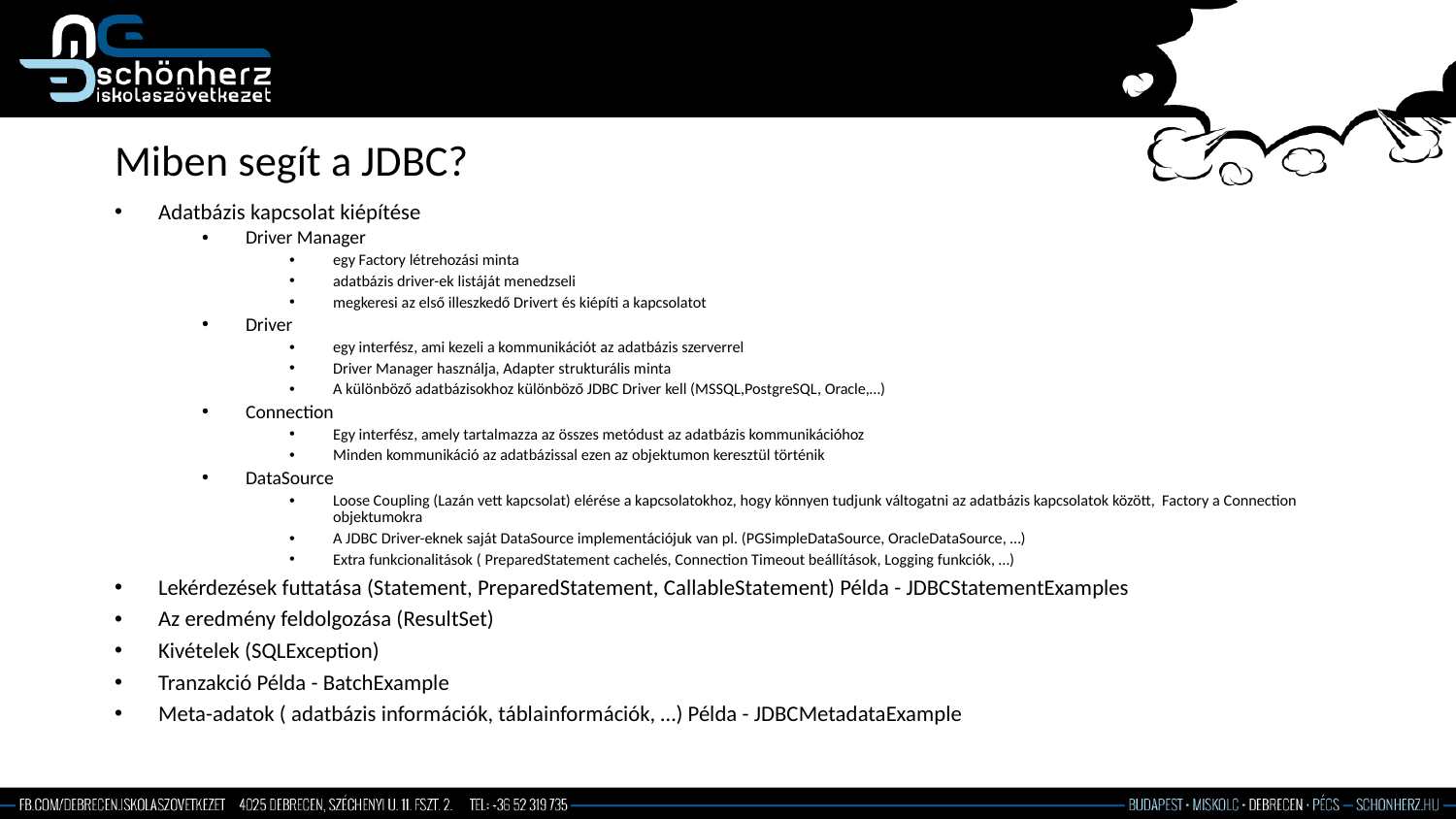

# Miben segít a JDBC?
Adatbázis kapcsolat kiépítése
Driver Manager
egy Factory létrehozási minta
adatbázis driver-ek listáját menedzseli
megkeresi az első illeszkedő Drivert és kiépíti a kapcsolatot
Driver
egy interfész, ami kezeli a kommunikációt az adatbázis szerverrel
Driver Manager használja, Adapter strukturális minta
A különböző adatbázisokhoz különböző JDBC Driver kell (MSSQL,PostgreSQL, Oracle,…)
Connection
Egy interfész, amely tartalmazza az összes metódust az adatbázis kommunikációhoz
Minden kommunikáció az adatbázissal ezen az objektumon keresztül történik
DataSource
Loose Coupling (Lazán vett kapcsolat) elérése a kapcsolatokhoz, hogy könnyen tudjunk váltogatni az adatbázis kapcsolatok között,  Factory a Connection objektumokra
A JDBC Driver-eknek saját DataSource implementációjuk van pl. (PGSimpleDataSource, OracleDataSource, …)
Extra funkcionalitások ( PreparedStatement cachelés, Connection Timeout beállítások, Logging funkciók, …)
Lekérdezések futtatása (Statement, PreparedStatement, CallableStatement) Példa - JDBCStatementExamples
Az eredmény feldolgozása (ResultSet)
Kivételek (SQLException)
Tranzakció Példa - BatchExample
Meta-adatok ( adatbázis információk, táblainformációk, …) Példa - JDBCMetadataExample